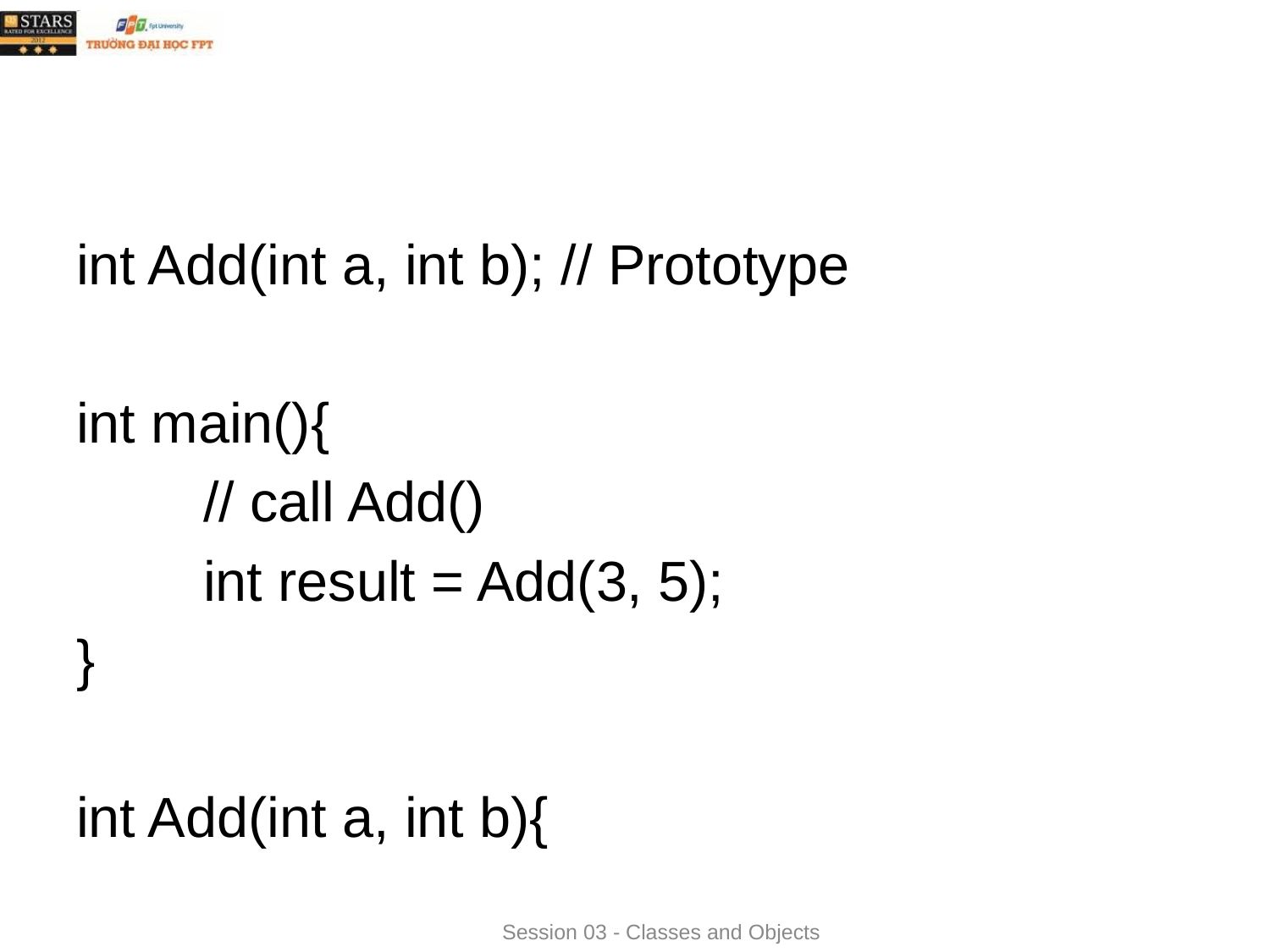

#
int Add(int a, int b); // Prototype

int main(){
	// call Add()
	int result = Add(3, 5);
}

int Add(int a, int b){

}
Session 03 - Classes and Objects